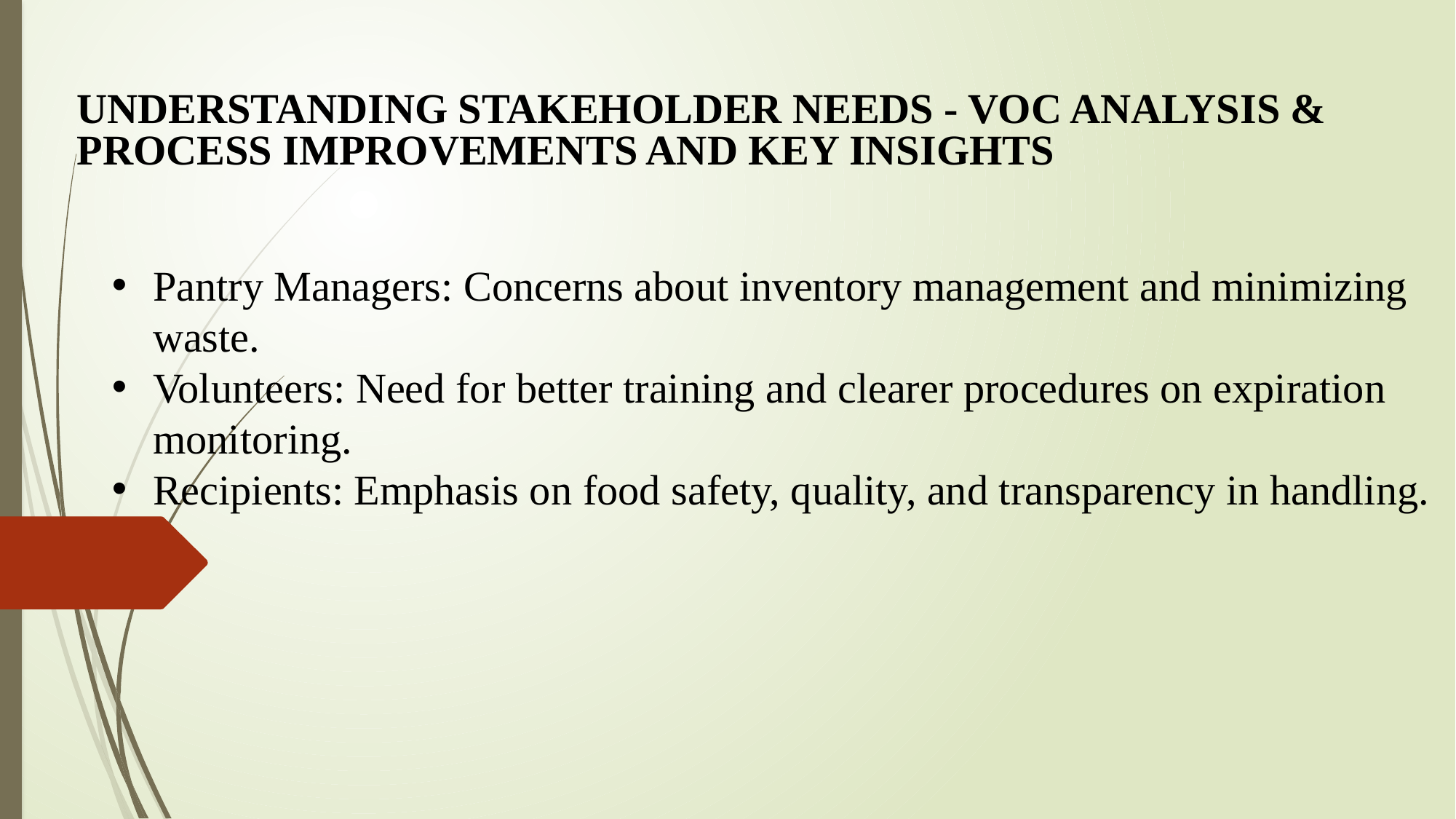

UNDERSTANDING STAKEHOLDER NEEDS - VOC ANALYSIS & PROCESS IMPROVEMENTS AND KEY INSIGHTS

Pantry Managers: Concerns about inventory management and minimizing waste.
Volunteers: Need for better training and clearer procedures on expiration monitoring.
Recipients: Emphasis on food safety, quality, and transparency in handling.